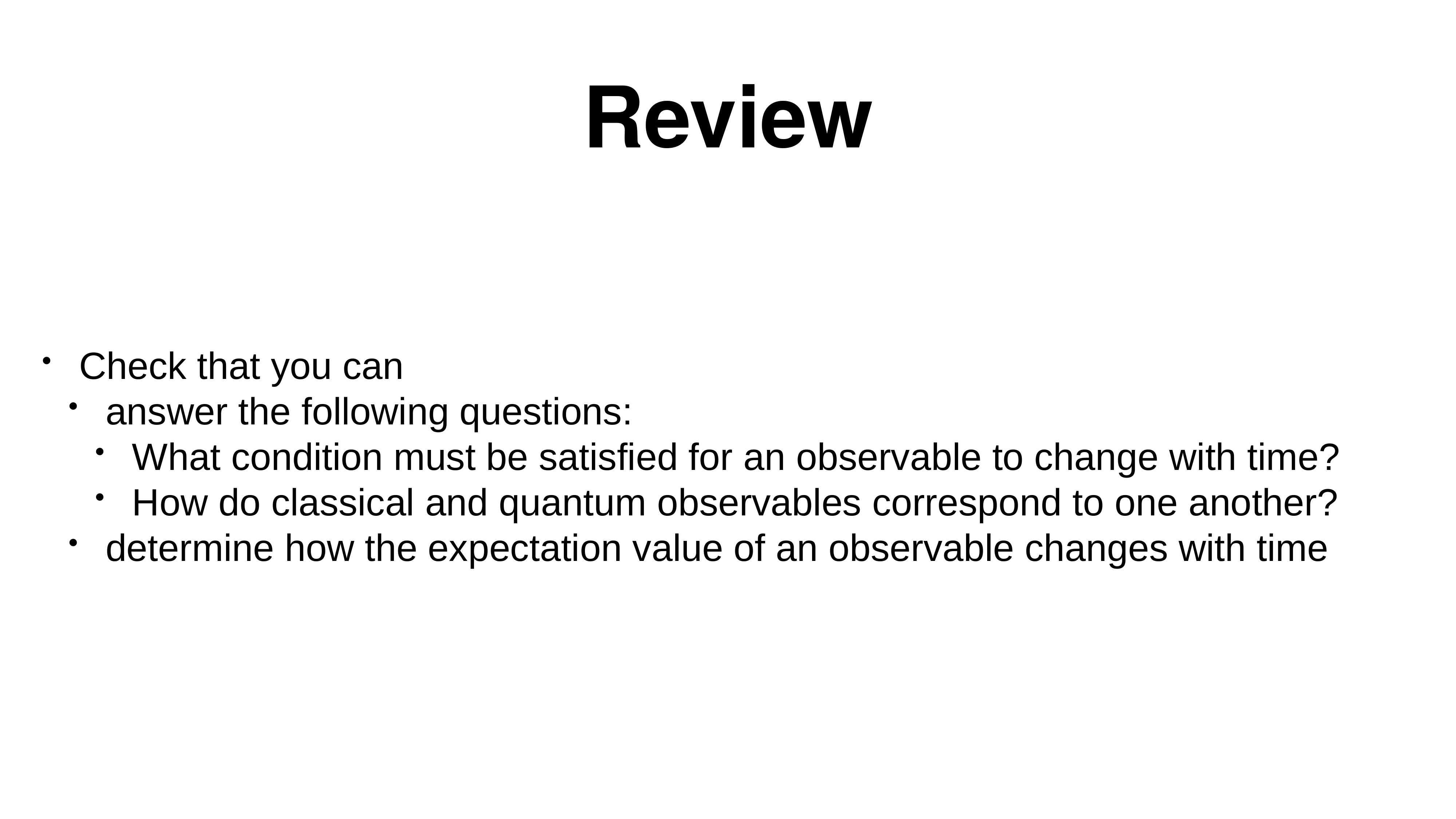

# Review
Check that you can
answer the following questions:
What condition must be satisfied for an observable to change with time?
How do classical and quantum observables correspond to one another?
determine how the expectation value of an observable changes with time
13